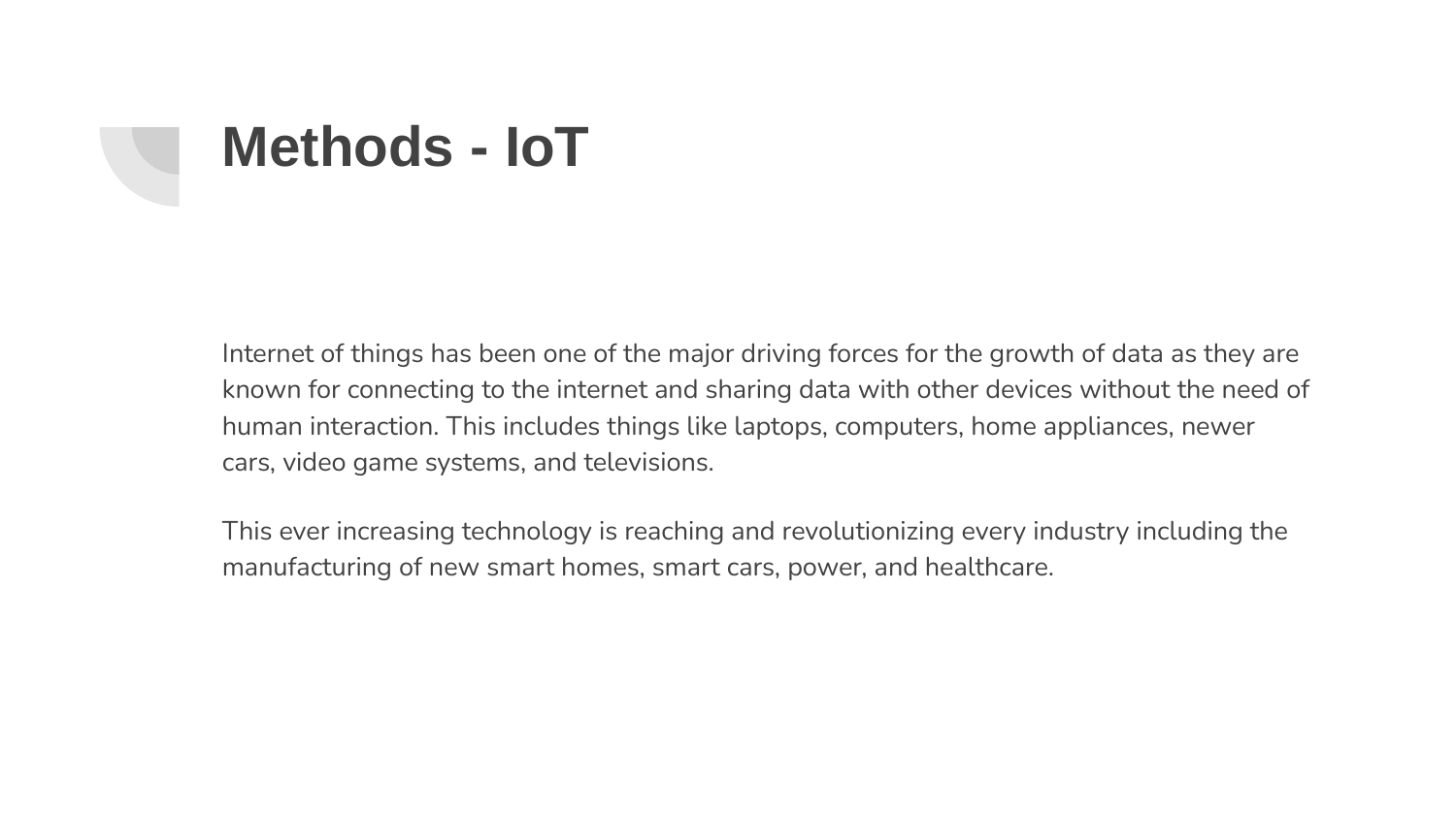

# Methods - IoT
Internet of things has been one of the major driving forces for the growth of data as they are known for connecting to the internet and sharing data with other devices without the need of human interaction. This includes things like laptops, computers, home appliances, newer cars, video game systems, and televisions.
This ever increasing technology is reaching and revolutionizing every industry including the manufacturing of new smart homes, smart cars, power, and healthcare.